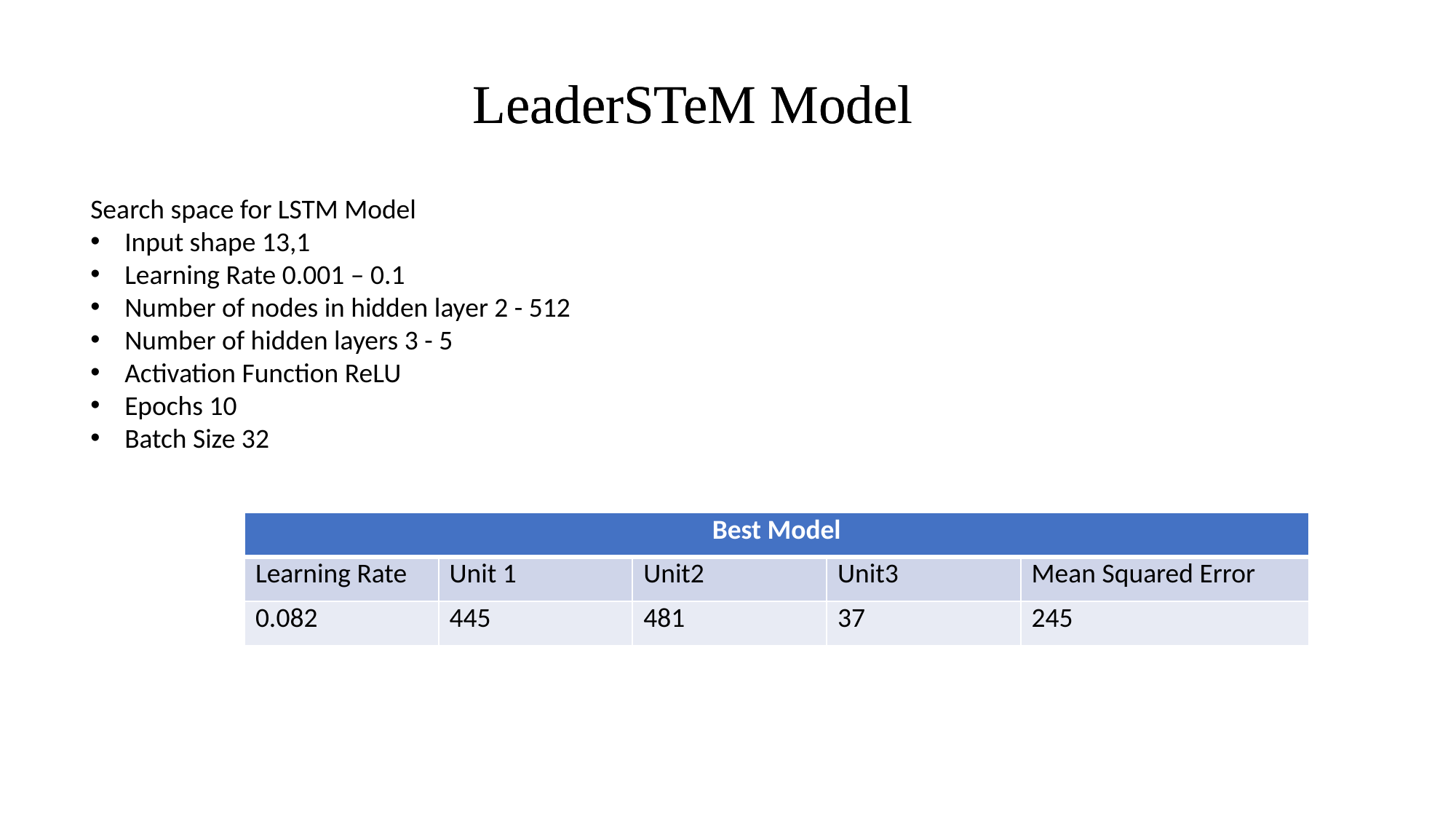

LeaderSTeM Model
LeaderSTeM Model
Search space for LSTM Model
Input shape 13,1
Learning Rate 0.001 – 0.1
Number of nodes in hidden layer 2 - 512
Number of hidden layers 3 - 5
Activation Function ReLU
Epochs 10
Batch Size 32

| Best Model |  |  |  |  |
| --- | --- | --- | --- | --- |
| Learning Rate | Unit 1 | Unit2 | Unit3 | Mean Squared Error |
| 0.082 | 445 | 481 | 37 | 245 |